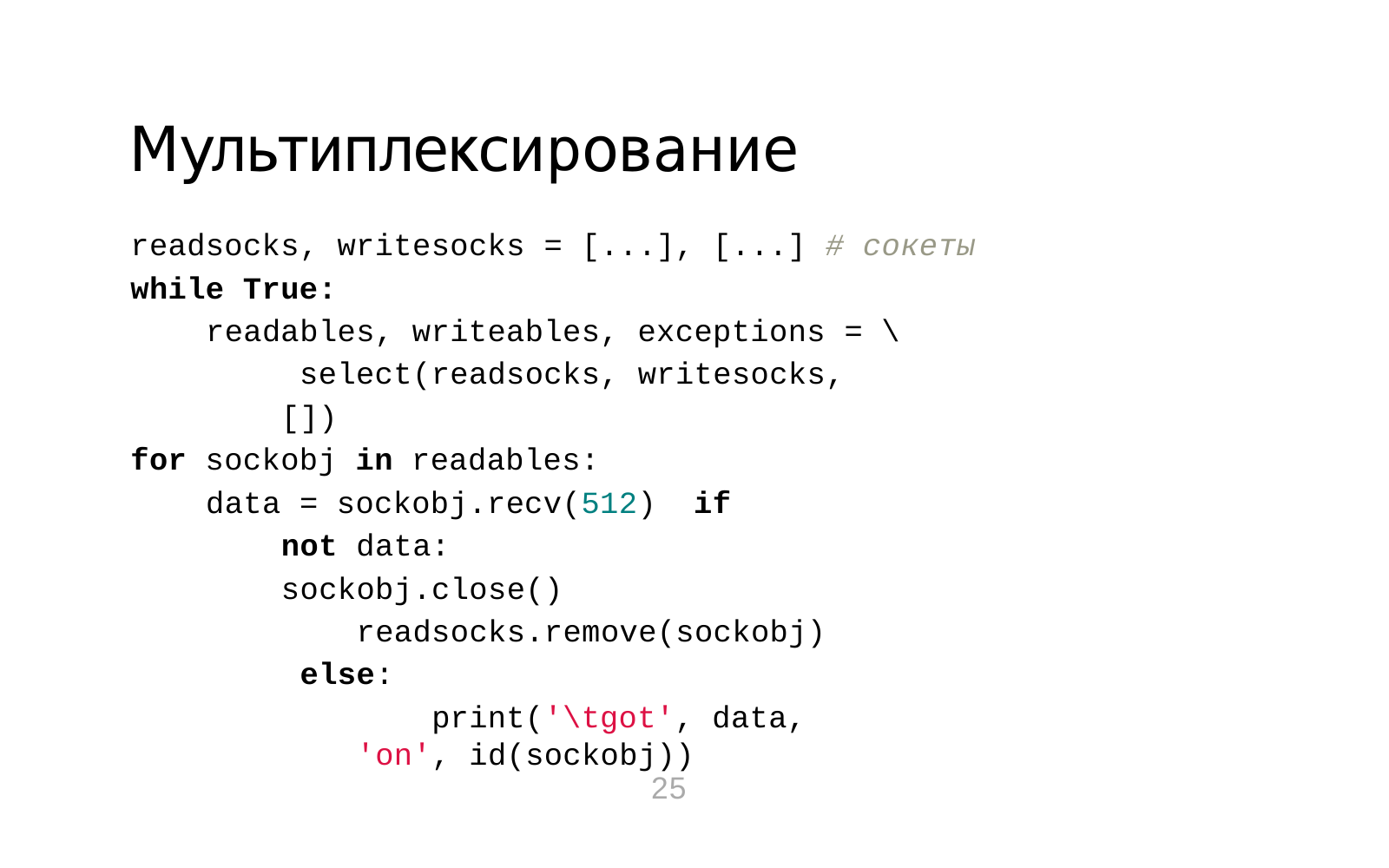

# Мультиплексирование
readsocks, writesocks = [...], [...] # сокеты
while True:
readables, writeables, exceptions = \  select(readsocks, writesocks, [])
for sockobj in readables:
data = sockobj.recv(512)  if not data:
sockobj.close()
readsocks.remove(sockobj)  else:
print('\tgot', data, 'on', id(sockobj))
25